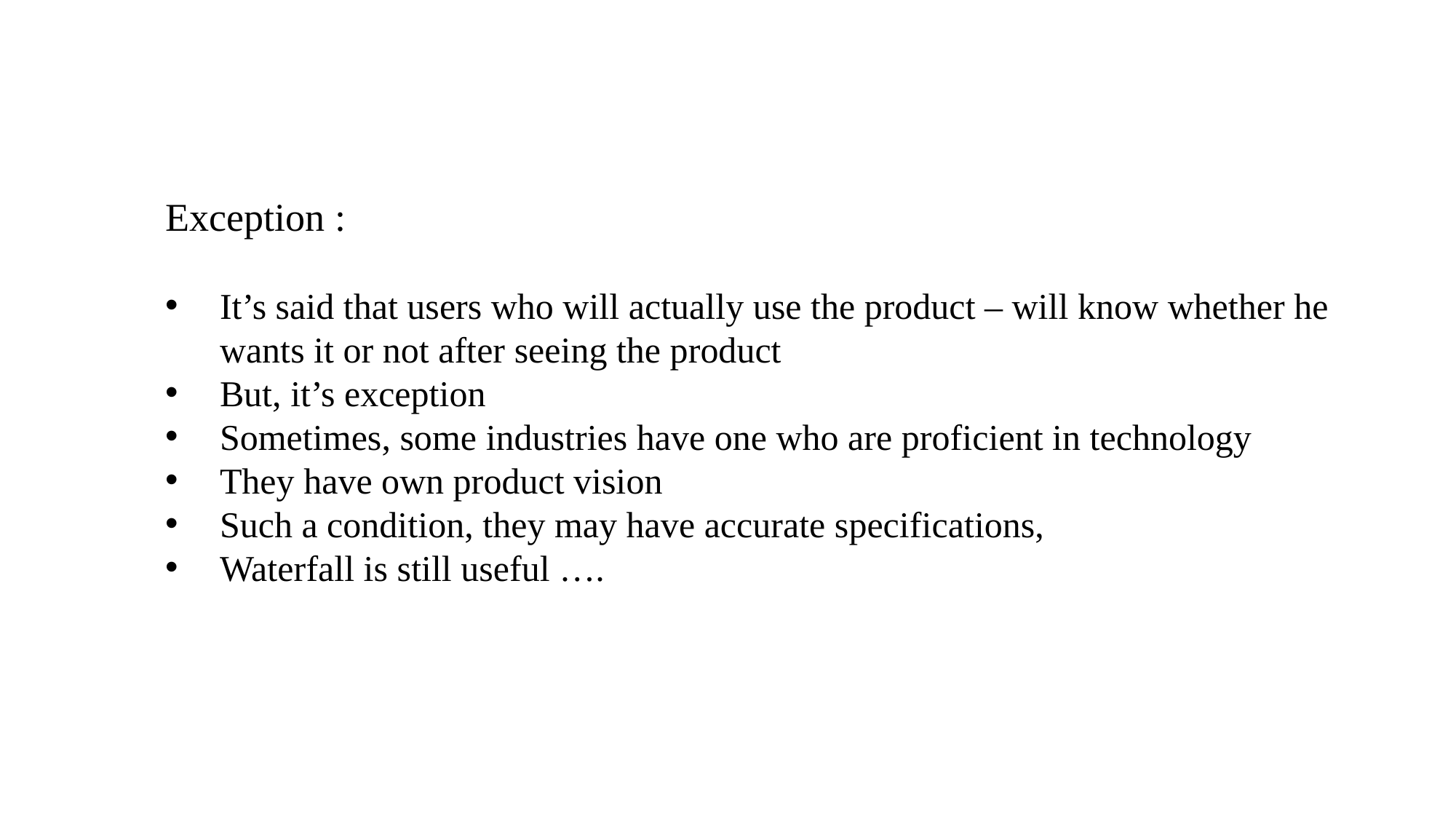

Exception :

It’s said that users who will actually use the product – will know whether he wants it or not after seeing the product
But, it’s exception
Sometimes, some industries have one who are proficient in technology
They have own product vision
Such a condition, they may have accurate specifications,
Waterfall is still useful ….